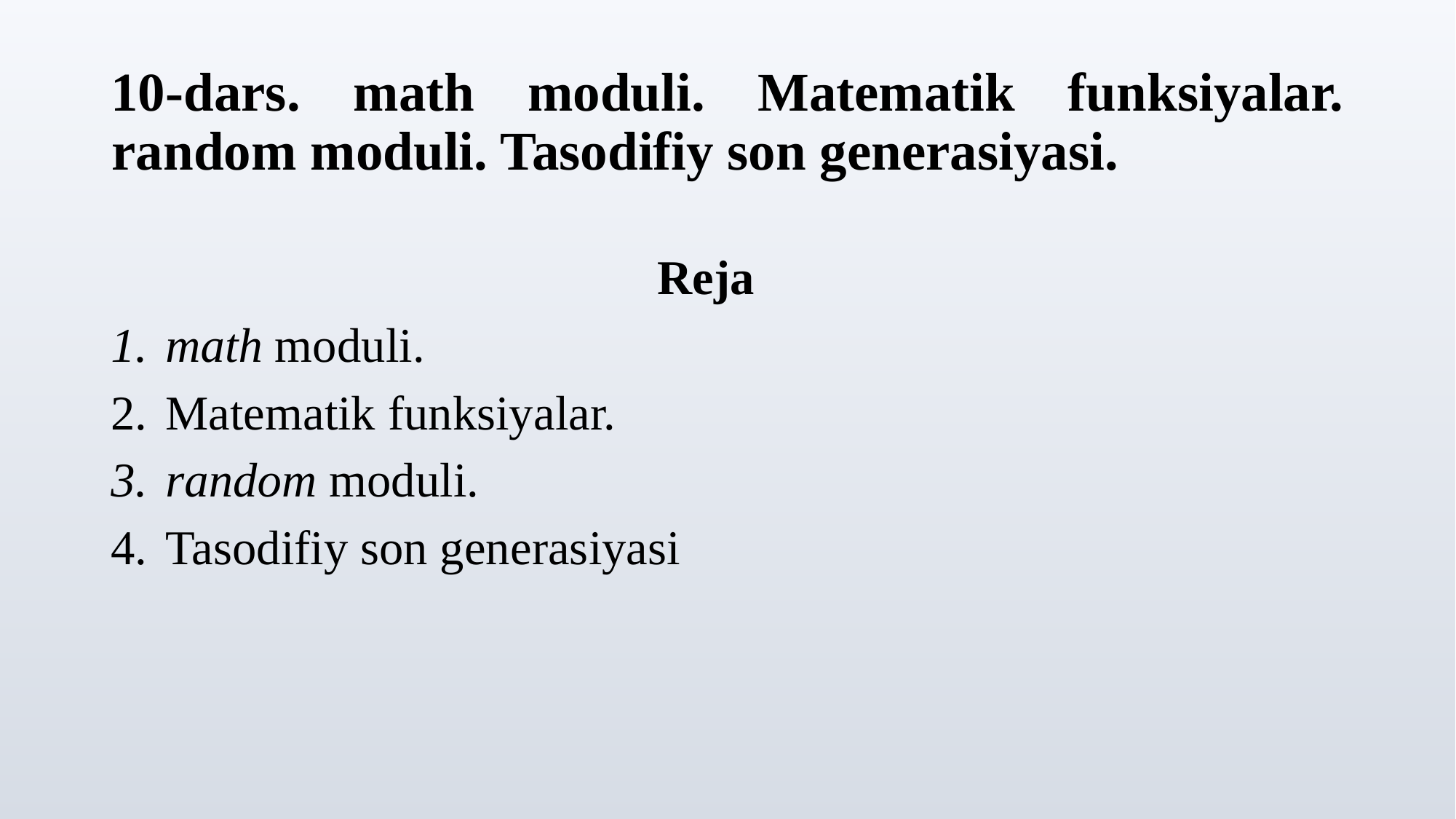

# 10-dars. math moduli. Matematik funksiyalar. random moduli. Tasodifiy son generasiyasi.
Reja
math moduli.
Matematik funksiyalar.
random moduli.
Tasodifiy son generasiyasi